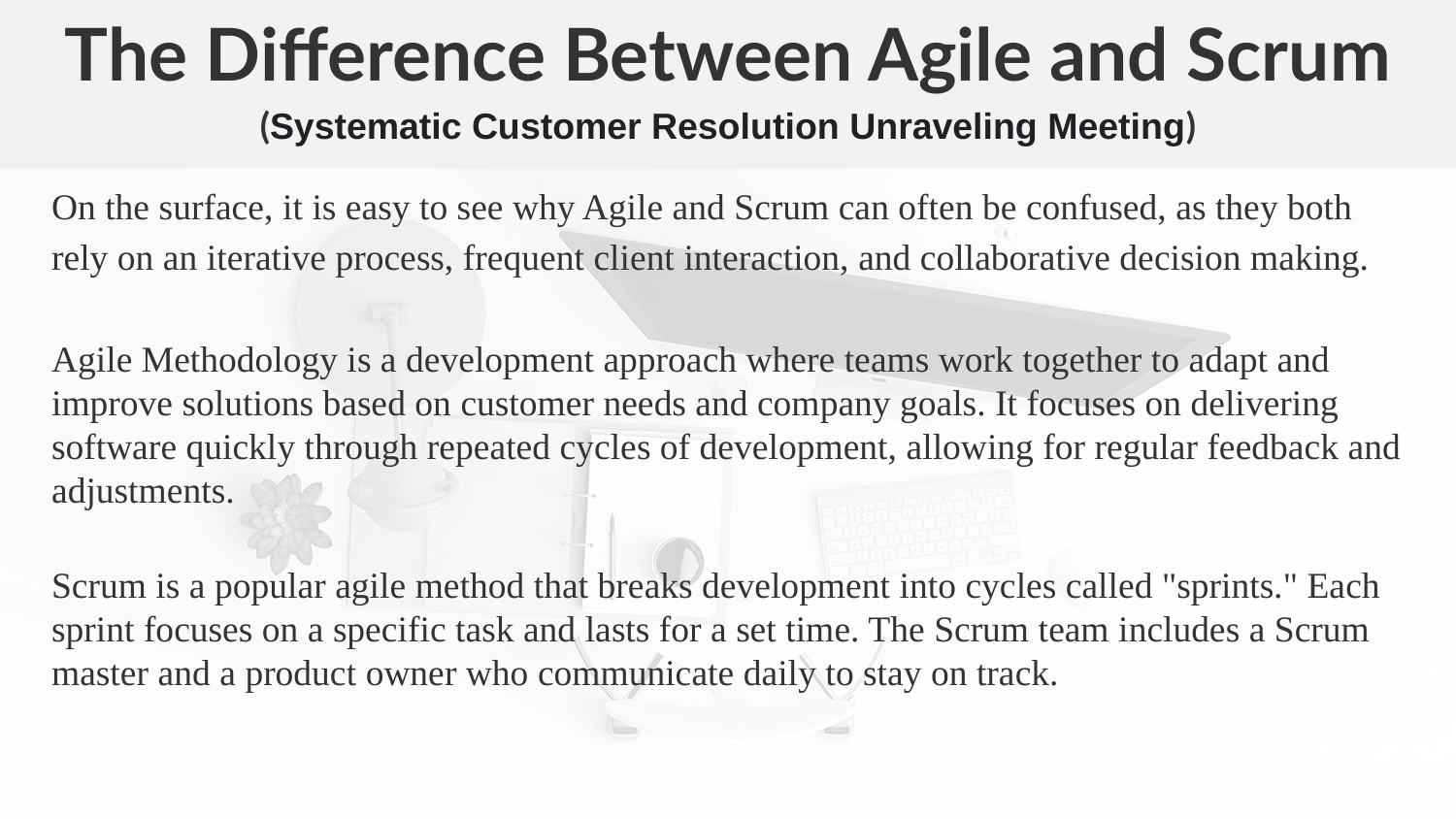

The Difference Between Agile and Scrum
(Systematic Customer Resolution Unraveling Meeting)
On the surface, it is easy to see why Agile and Scrum can often be confused, as they both
rely on an iterative process, frequent client interaction, and collaborative decision making.

Agile Methodology is a development approach where teams work together to adapt and improve solutions based on customer needs and company goals. It focuses on delivering software quickly through repeated cycles of development, allowing for regular feedback and adjustments.
Scrum is a popular agile method that breaks development into cycles called "sprints." Each sprint focuses on a specific task and lasts for a set time. The Scrum team includes a Scrum master and a product owner who communicate daily to stay on track.